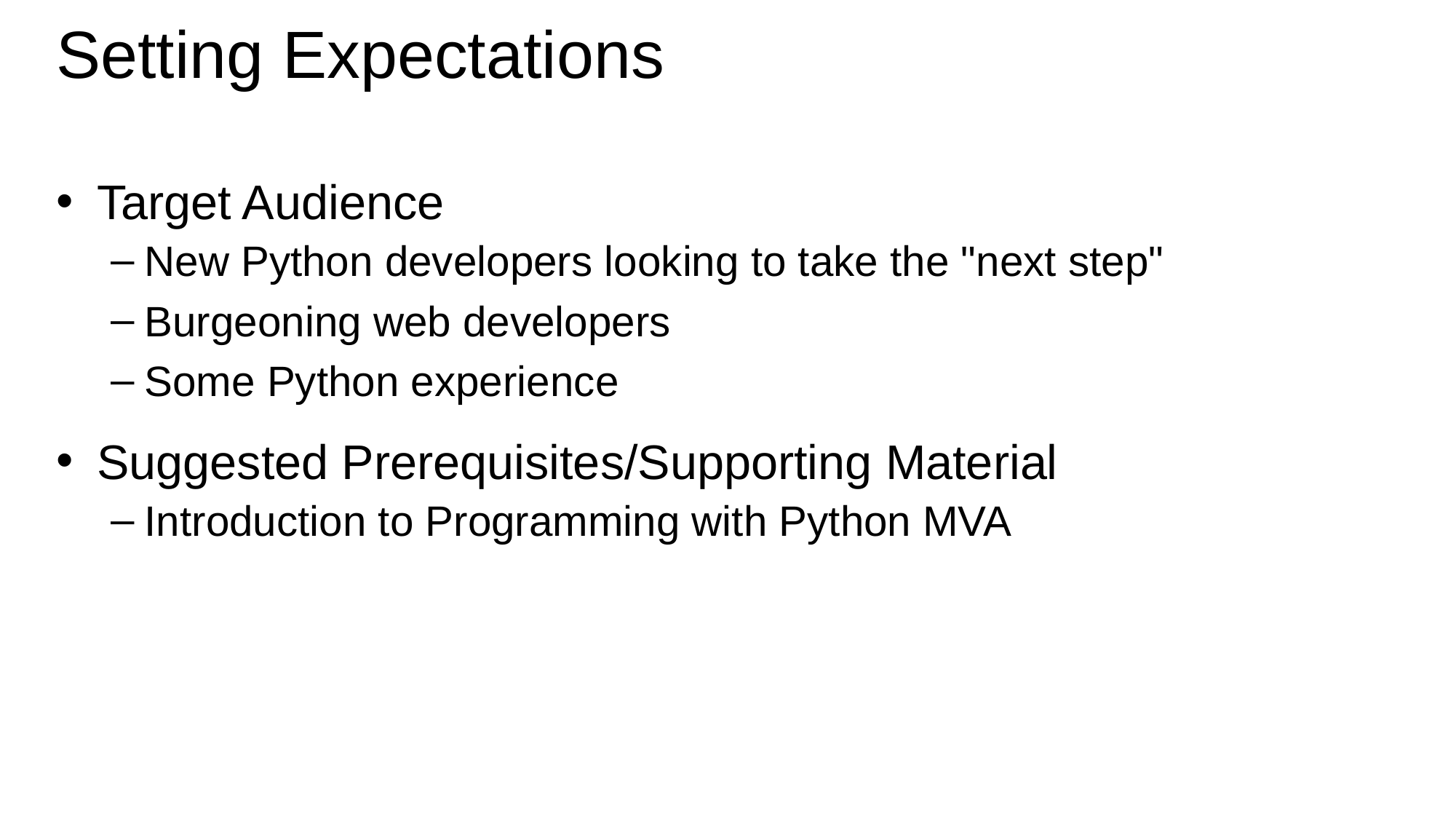

# Setting Expectations
Target Audience
New Python developers looking to take the "next step"
Burgeoning web developers
Some Python experience
Suggested Prerequisites/Supporting Material
Introduction to Programming with Python MVA